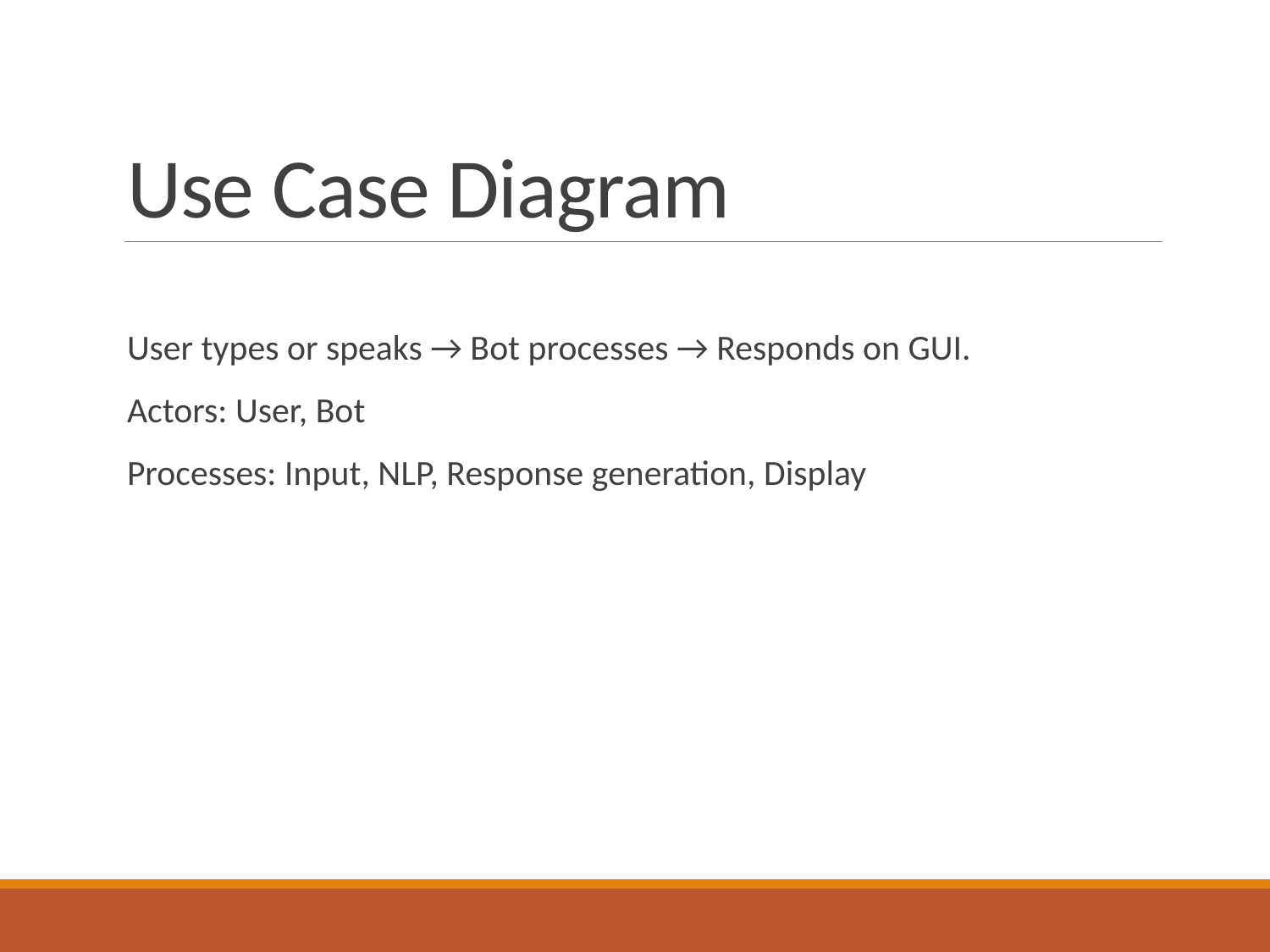

# Use Case Diagram

User types or speaks → Bot processes → Responds on GUI.
Actors: User, Bot
Processes: Input, NLP, Response generation, Display